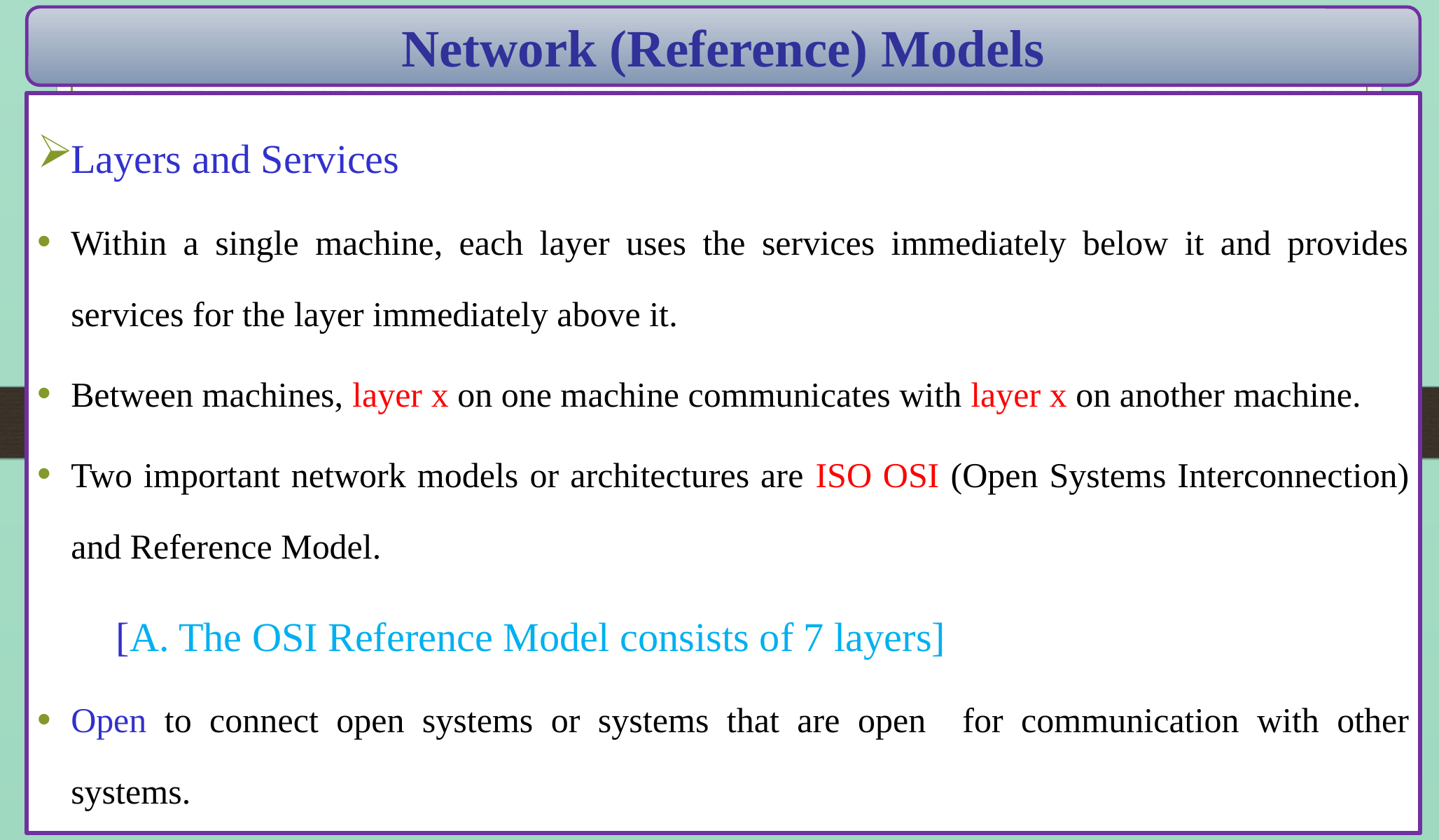

Network (Reference) Models
Layers and Services
Within a single machine, each layer uses the services immediately below it and provides services for the layer immediately above it.
Between machines, layer x on one machine communicates with layer x on another machine.
Two important network models or architectures are ISO OSI (Open Systems Interconnection) and Reference Model.
         [A. The OSI Reference Model consists of 7 layers]
Open to connect open systems or systems that are open  for communication with other systems.